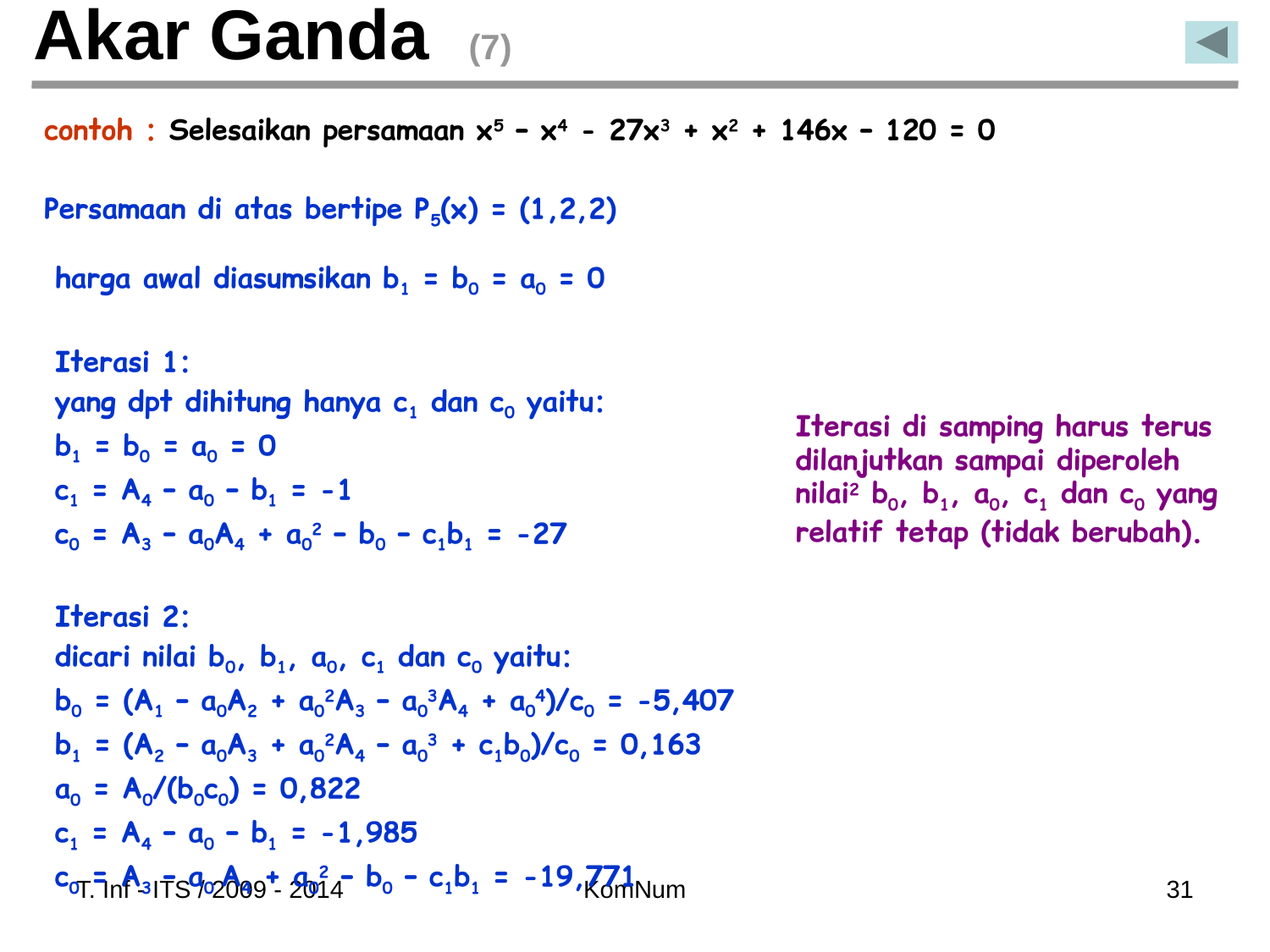

# Akar Ganda  (7)

contoh : Selesaikan persamaan x5 – x4 - 27x3 + x2 + 146x – 120 = 0

Persamaan di atas bertipe P5(x) = (1,2,2)
harga awal diasumsikan b1 = b0 = a0 = 0

Iterasi 1:
yang dpt dihitung hanya c1 dan c0 yaitu:
b1 = b0 = a0 = 0
c1 = A4 – a0 – b1 = -1
c0 = A3 – a0A4 + a02 – b0 – c1b1 = -27

Iterasi 2:
dicari nilai b0, b1, a0, c1 dan c0 yaitu:
b0 = (A1 – a0A2 + a02A3 – a03A4 + a04)/c0 = -5,407
b1 = (A2 – a0A3 + a02A4 – a03 + c1b0)/c0 = 0,163
a0 = A0/(b0c0) = 0,822
c1 = A4 – a0 – b1 = -1,985
c0 = A3 – a0 A4 + a02 – b0 – c1b1 = -19,771
Iterasi di samping harus terus dilanjutkan sampai diperoleh nilai2 b0, b1, a0, c1 dan c0 yang relatif tetap (tidak berubah).
T. Inf - ITS / 2009 - 2014
KomNum
31